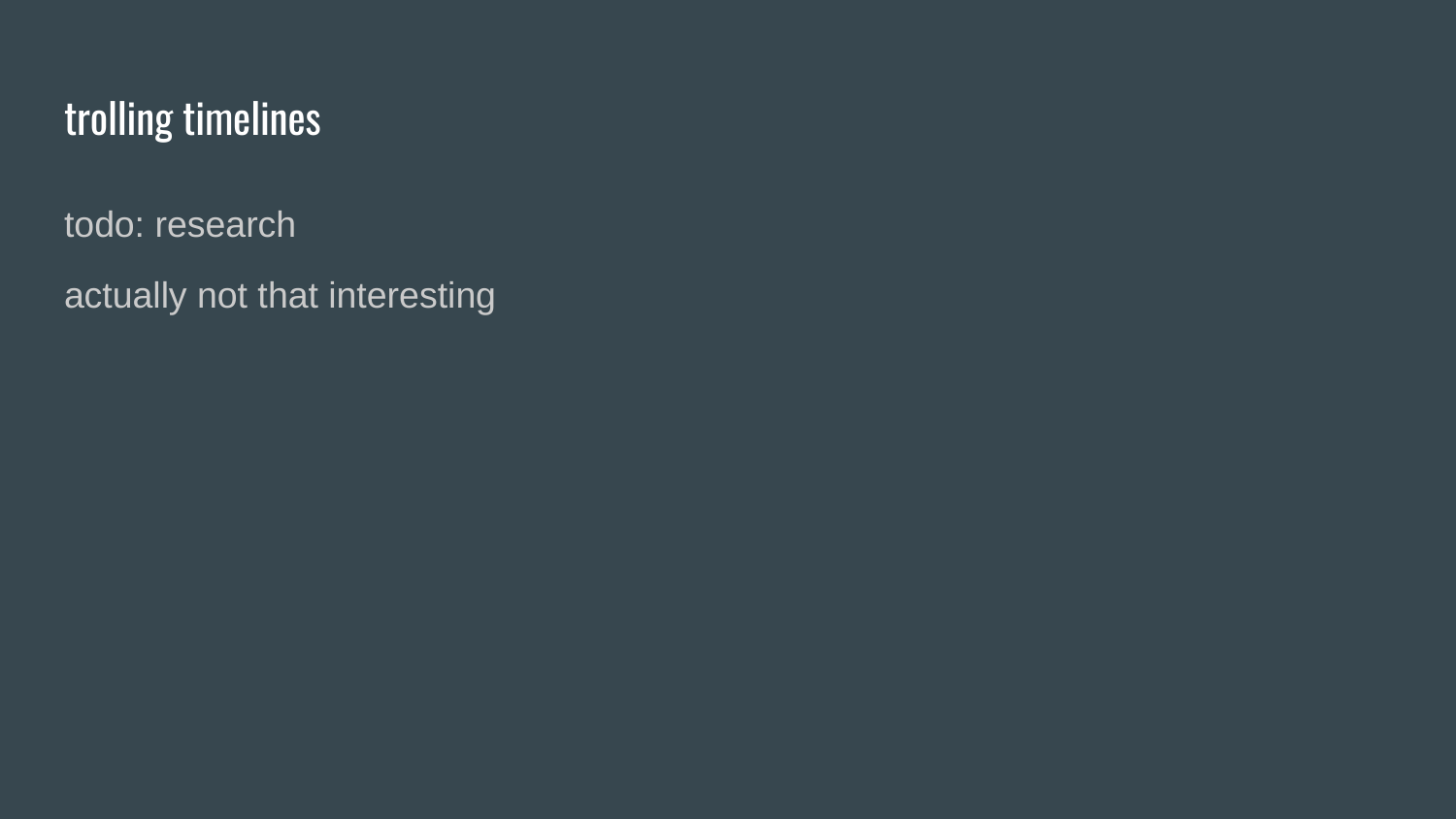

# trolling timelines
todo: research
actually not that interesting